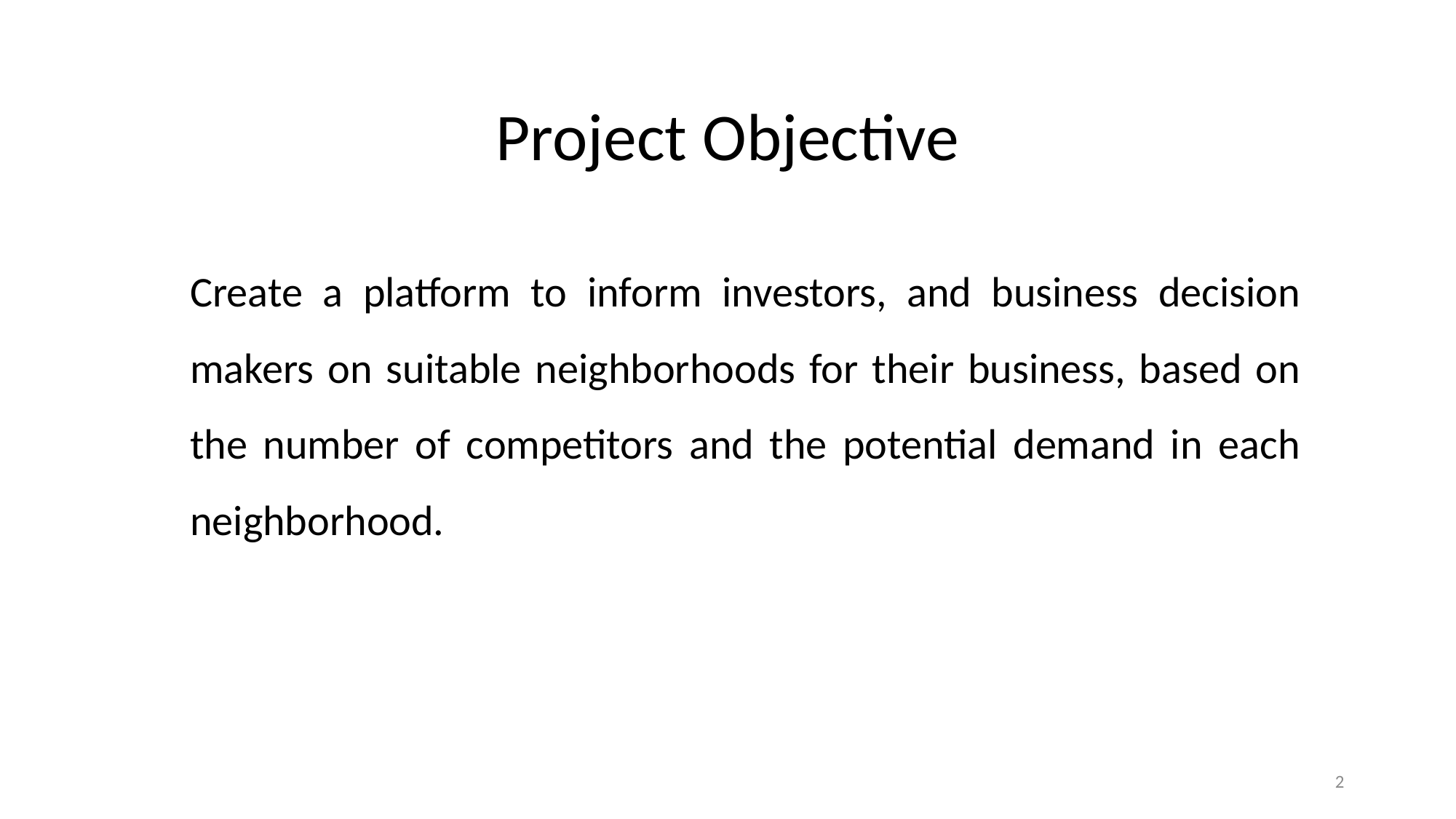

# Project Objective
Create a platform to inform investors, and business decision makers on suitable neighborhoods for their business, based on the number of competitors and the potential demand in each neighborhood.
2